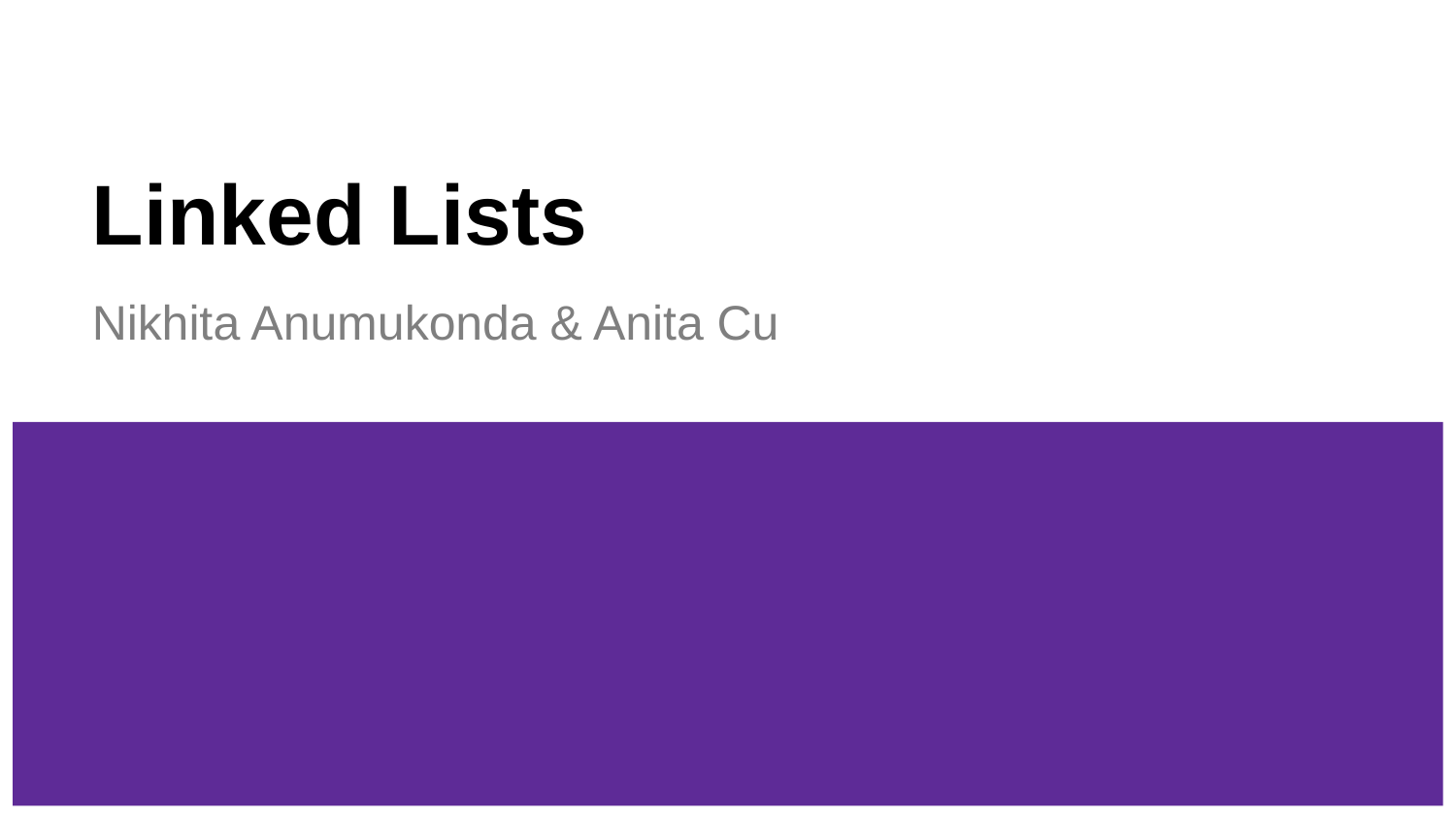

# Linked Lists
Nikhita Anumukonda & Anita Cu